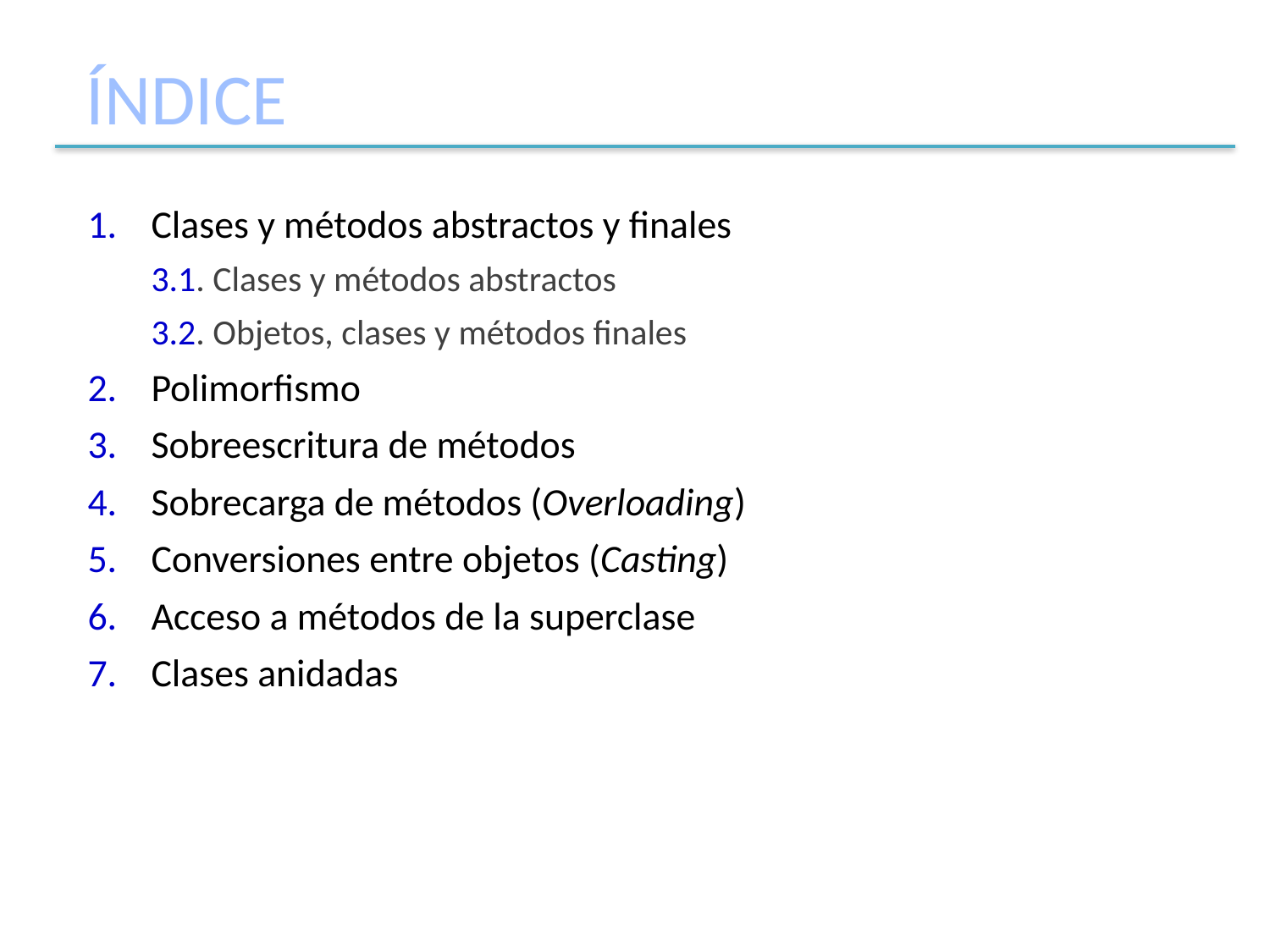

# ÍNDICE
Clases y métodos abstractos y finales
3.1. Clases y métodos abstractos
3.2. Objetos, clases y métodos finales
Polimorfismo
Sobreescritura de métodos
Sobrecarga de métodos (Overloading)
Conversiones entre objetos (Casting)
Acceso a métodos de la superclase
Clases anidadas